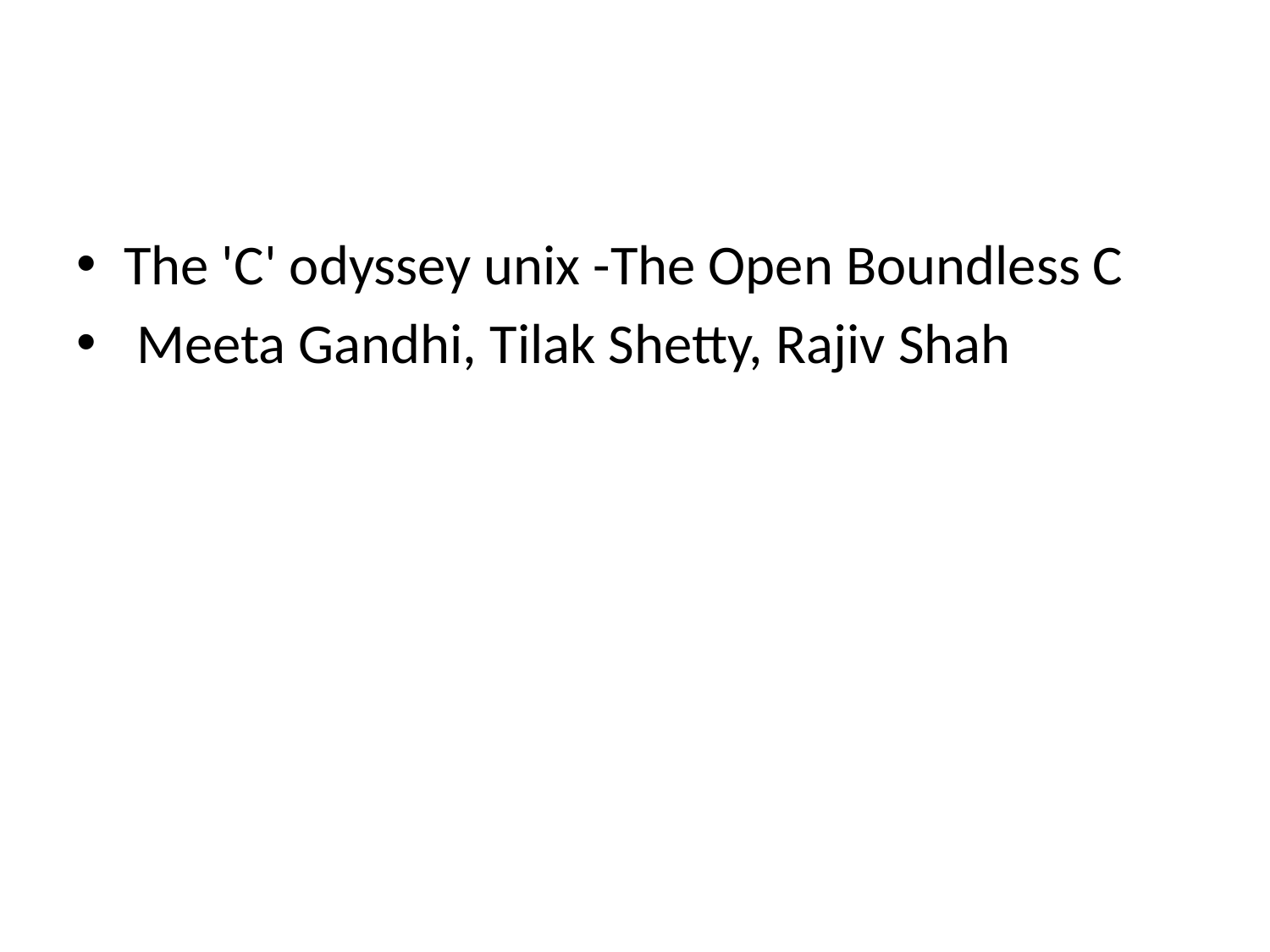

#
The 'C' odyssey unix -The Open Boundless C
 Meeta Gandhi, Tilak Shetty, Rajiv Shah